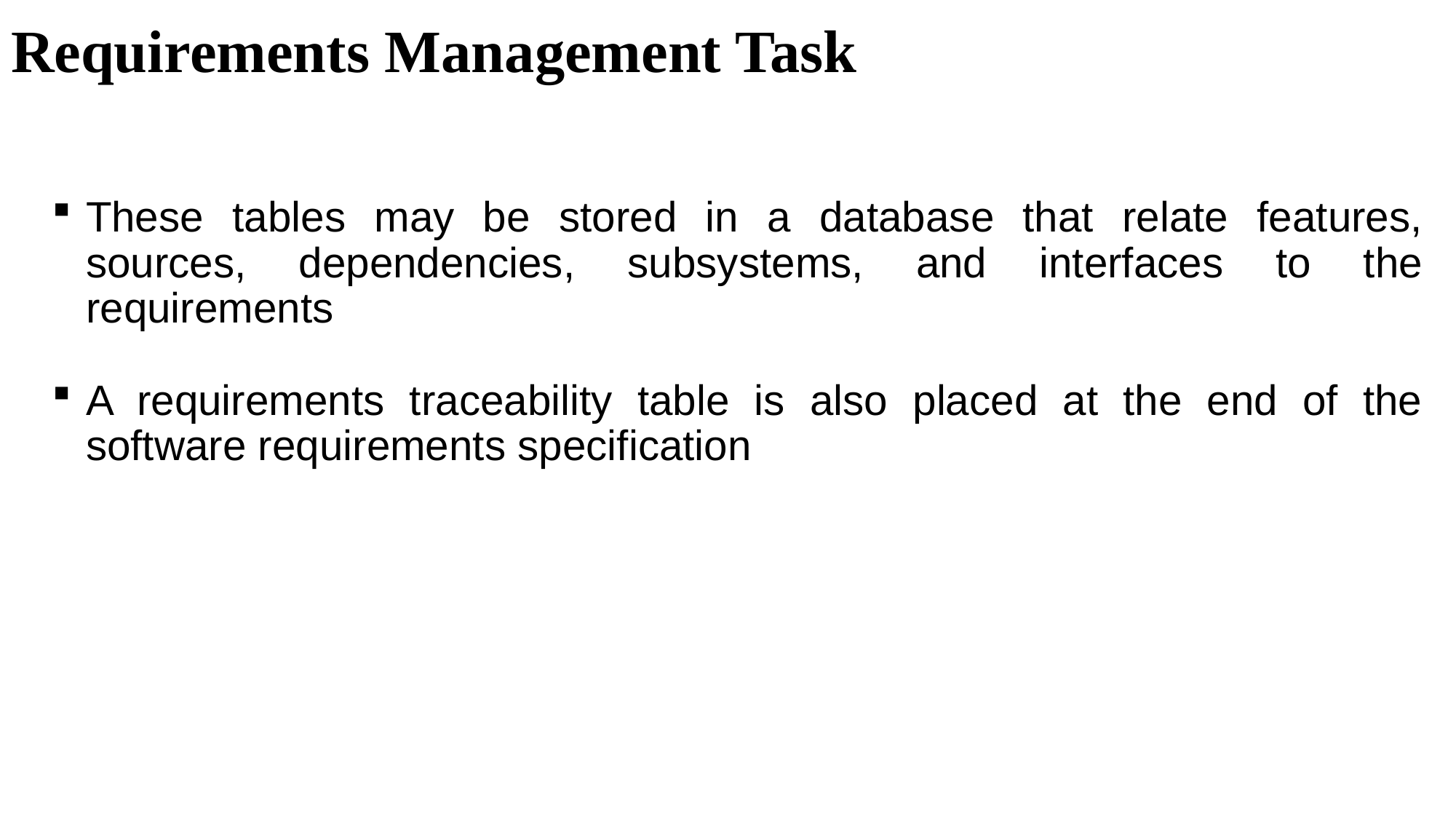

Requirements Management Task
These tables may be stored in a database that relate features, sources, dependencies, subsystems, and interfaces to the requirements

A requirements traceability table is also placed at the end of the software requirements specification